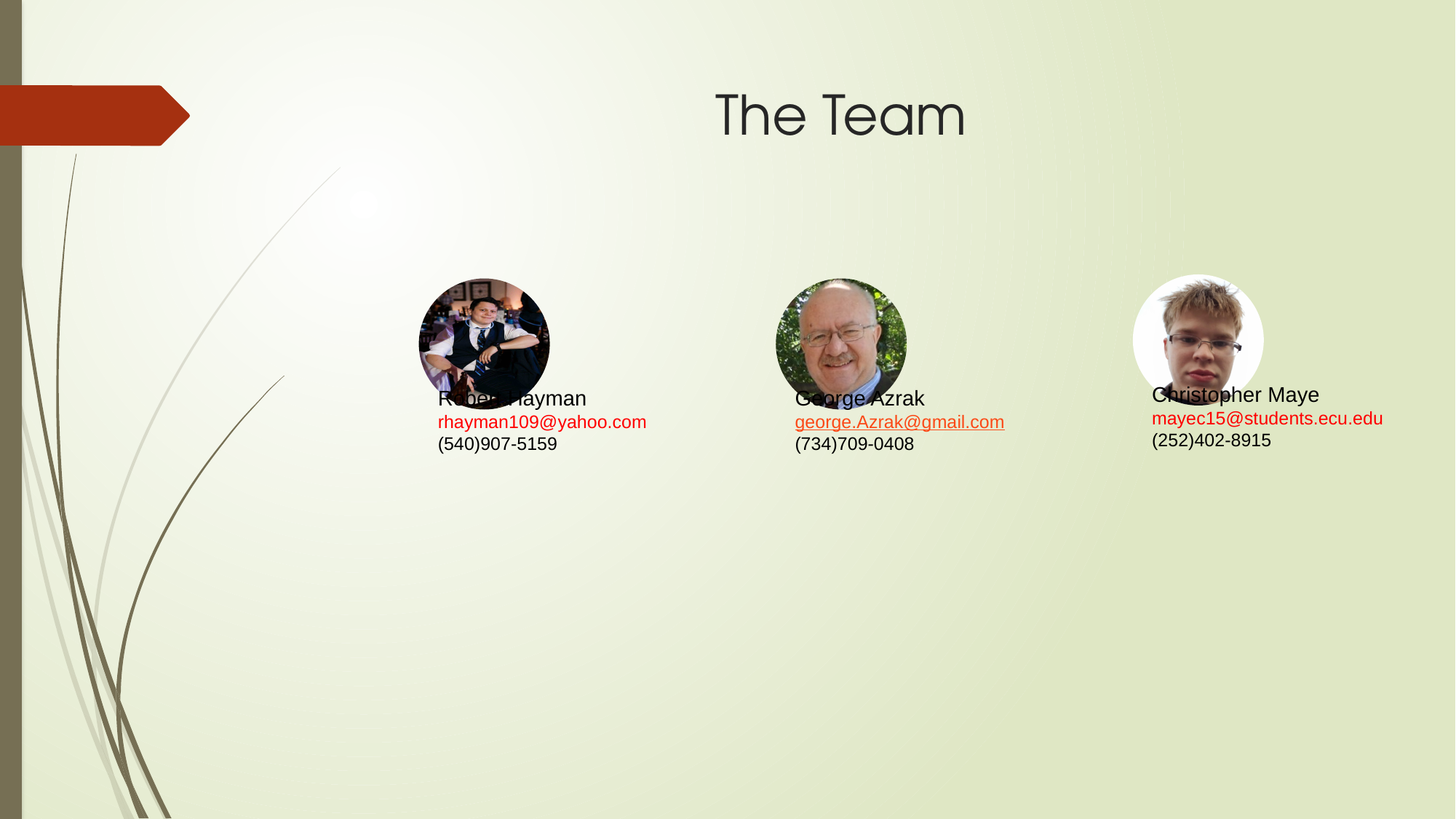

# The Team
Christopher Maye
mayec15@students.ecu.edu
(252)402-8915
Robert Hayman
rhayman109@yahoo.com
(540)907-5159
George Azrak
george.Azrak@gmail.com
(734)709-0408